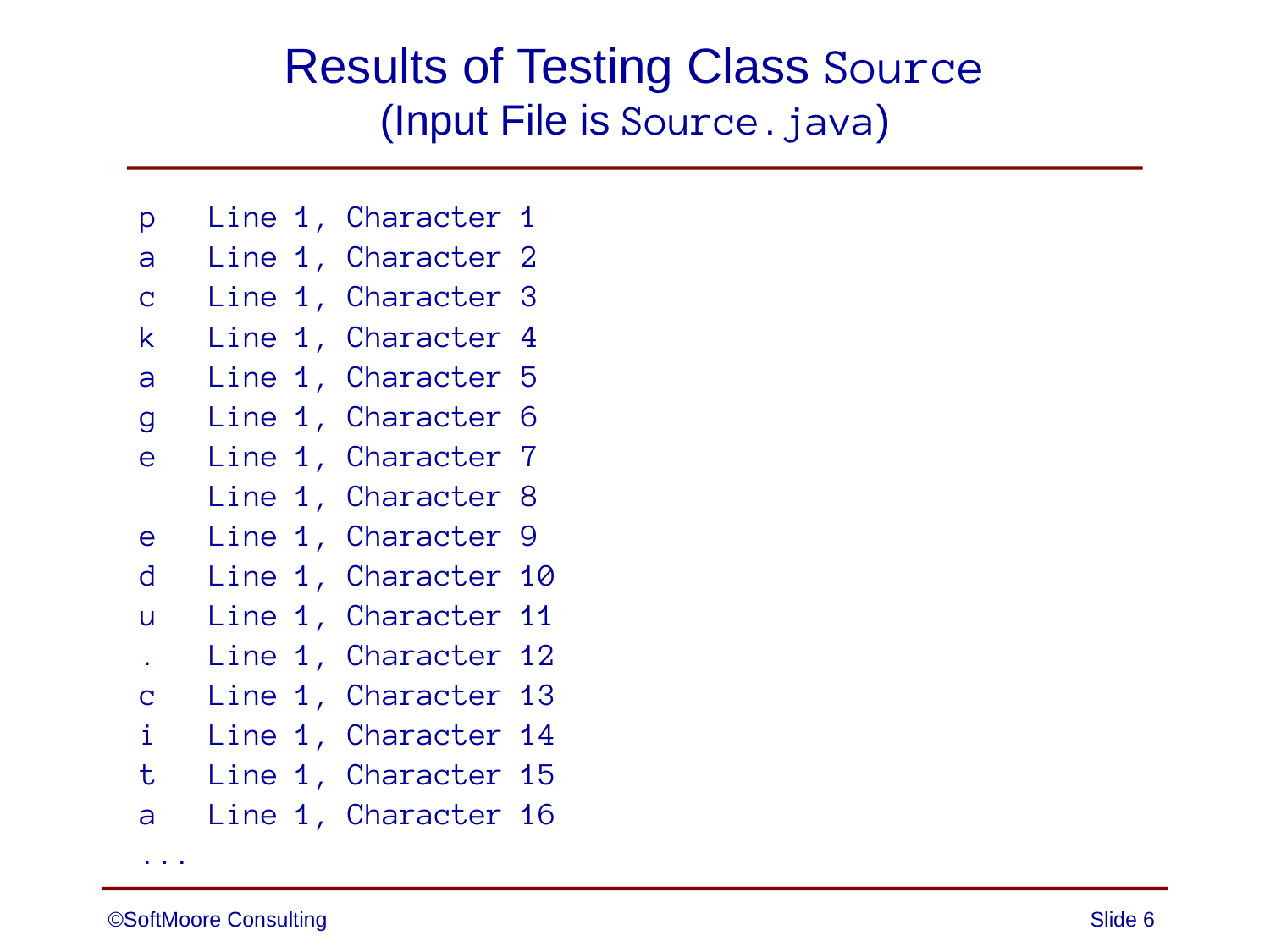

# Results of Testing Class Source (Input File is Source.java)
p   Line 1, Character 1
a   Line 1, Character 2
c   Line 1, Character 3
k   Line 1, Character 4
a   Line 1, Character 5
g   Line 1, Character 6
e   Line 1, Character 7
    Line 1, Character 8
e   Line 1, Character 9
d   Line 1, Character 10
u   Line 1, Character 11
.   Line 1, Character 12
c   Line 1, Character 13
i   Line 1, Character 14
t   Line 1, Character 15
a   Line 1, Character 16
...
©SoftMoore Consulting
Slide 6